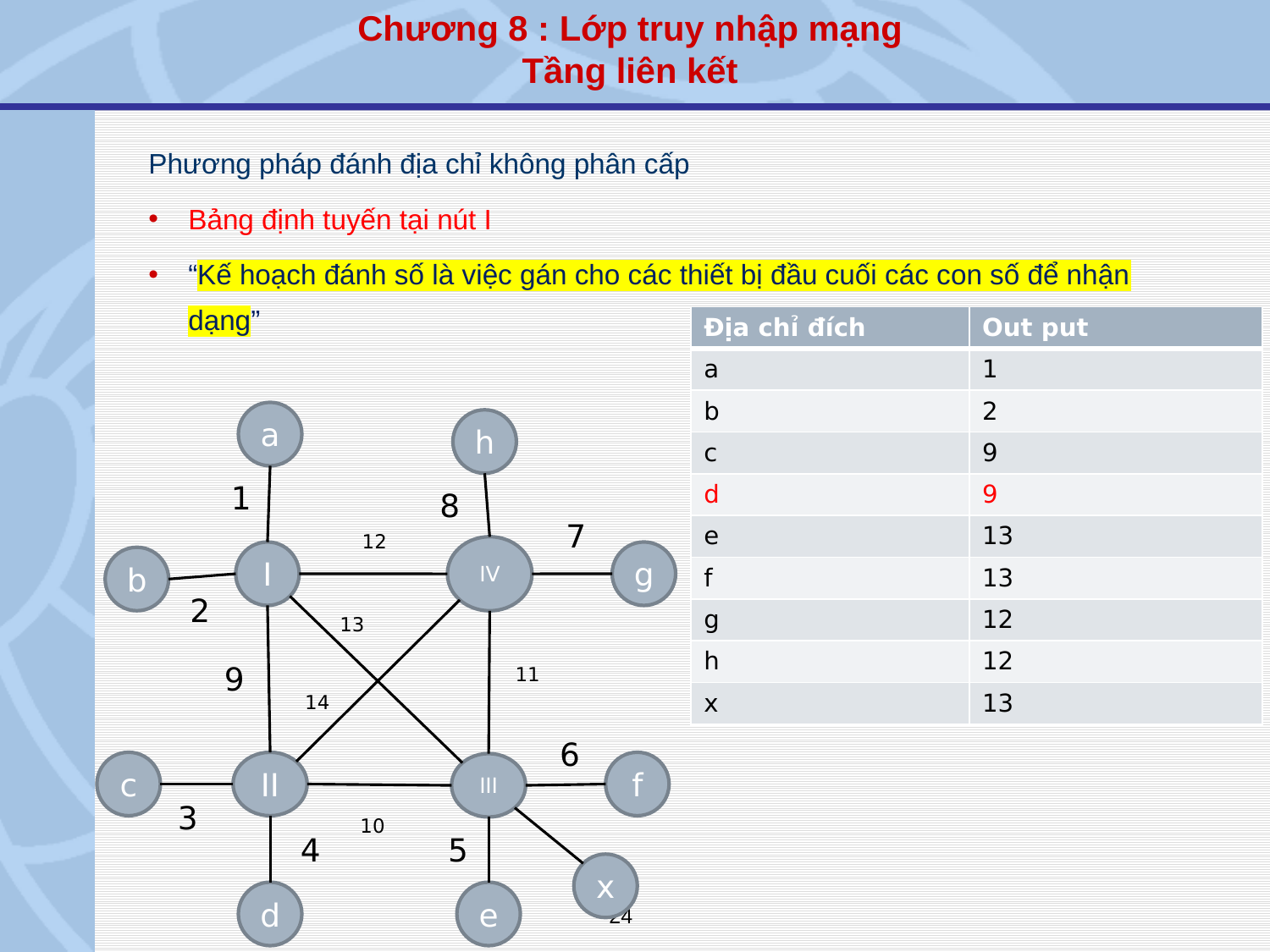

Chương 8 : Lớp truy nhập mạng
Tầng liên kết
Phương pháp đánh địa chỉ không phân cấp
Bảng định tuyến tại nút I
“Kế hoạch đánh số là việc gán cho các thiết bị đầu cuối các con số để nhận dạng”
| Địa chỉ đích | Out put |
| --- | --- |
| a | 1 |
| b | 2 |
| c | 9 |
| d | 9 |
| e | 13 |
| f | 13 |
| g | 12 |
| h | 12 |
| x | 13 |
a
h
1
8
7
12
IV
I
g
b
2
13
11
9
14
6
c
f
II
III
3
10
4
5
x
d
e